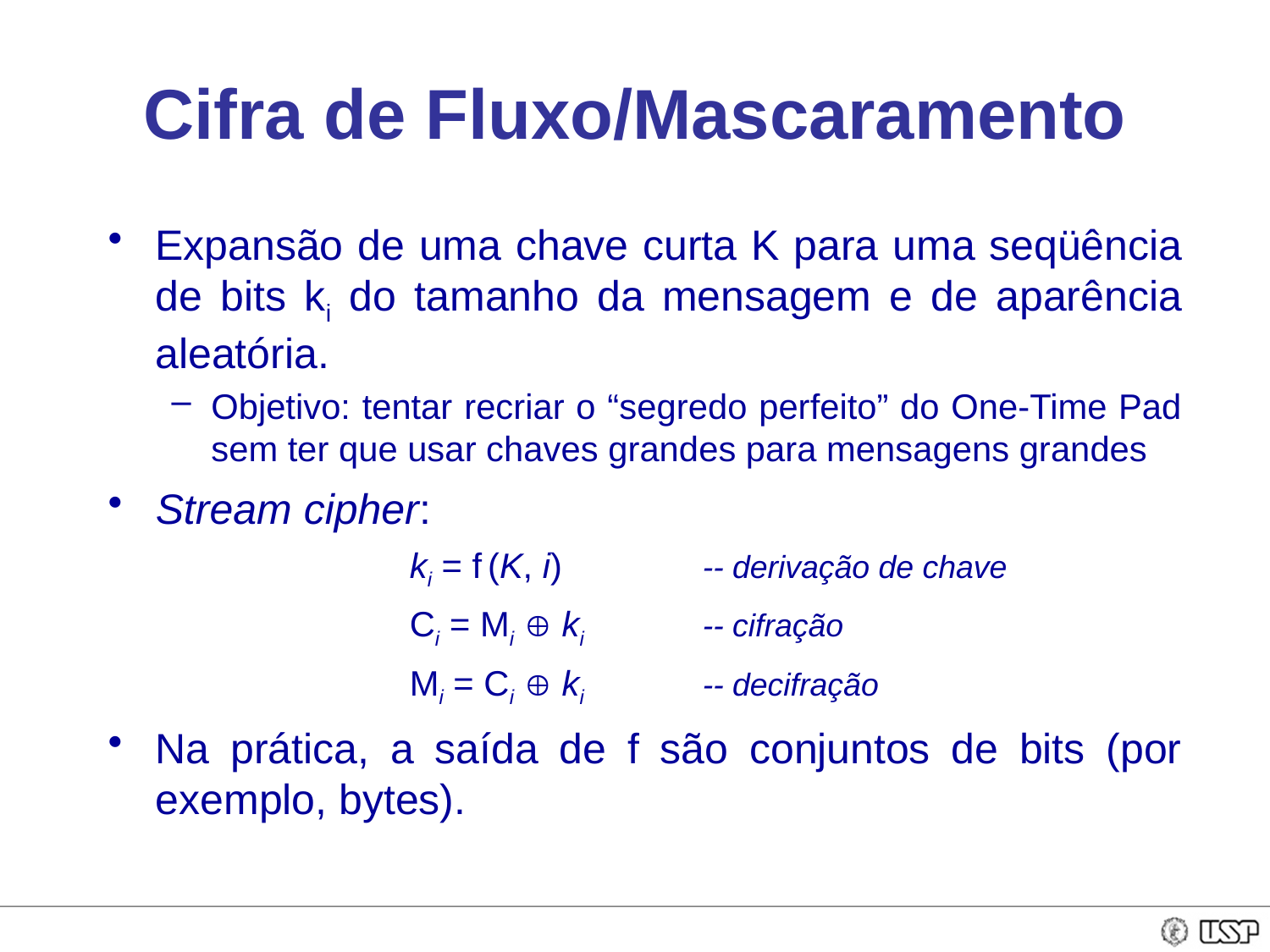

# Cifra de Fluxo/Mascaramento
Expansão de uma chave curta K para uma seqüência de bits ki do tamanho da mensagem e de aparência aleatória.
Objetivo: tentar recriar o “segredo perfeito” do One-Time Pad sem ter que usar chaves grandes para mensagens grandes
Stream cipher:
			ki = f (K, i)	    -- derivação de chave
			Ci = Mi ⊕ ki	    -- cifração
			Mi = Ci ⊕ ki	    -- decifração
Na prática, a saída de f são conjuntos de bits (por exemplo, bytes).